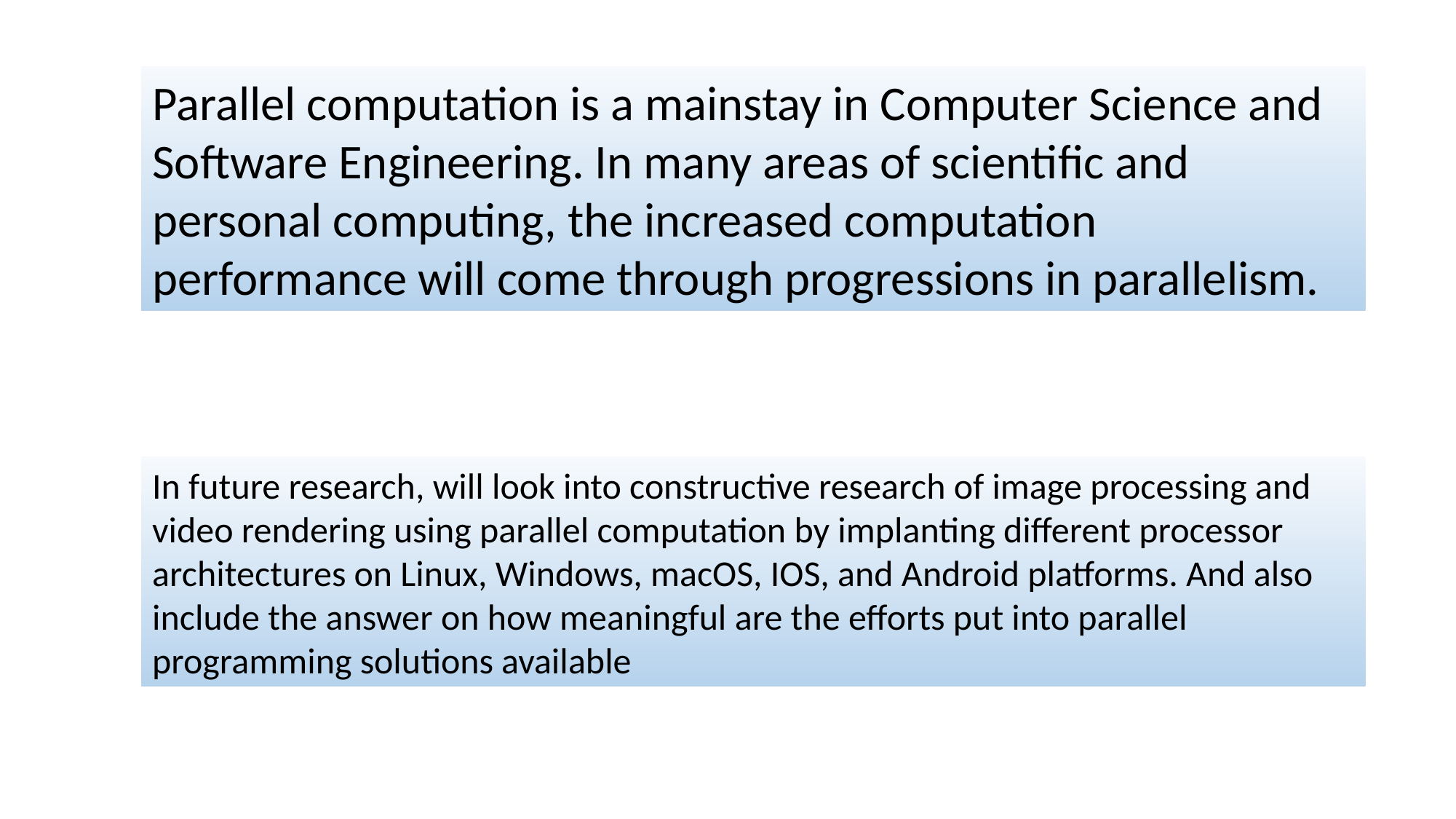

Parallel computation is a mainstay in Computer Science and Software Engineering. In many areas of scientific and personal computing, the increased computation performance will come through progressions in parallelism.
In future research, will look into constructive research of image processing and video rendering using parallel computation by implanting different processor architectures on Linux, Windows, macOS, IOS, and Android platforms. And also include the answer on how meaningful are the efforts put into parallel programming solutions available